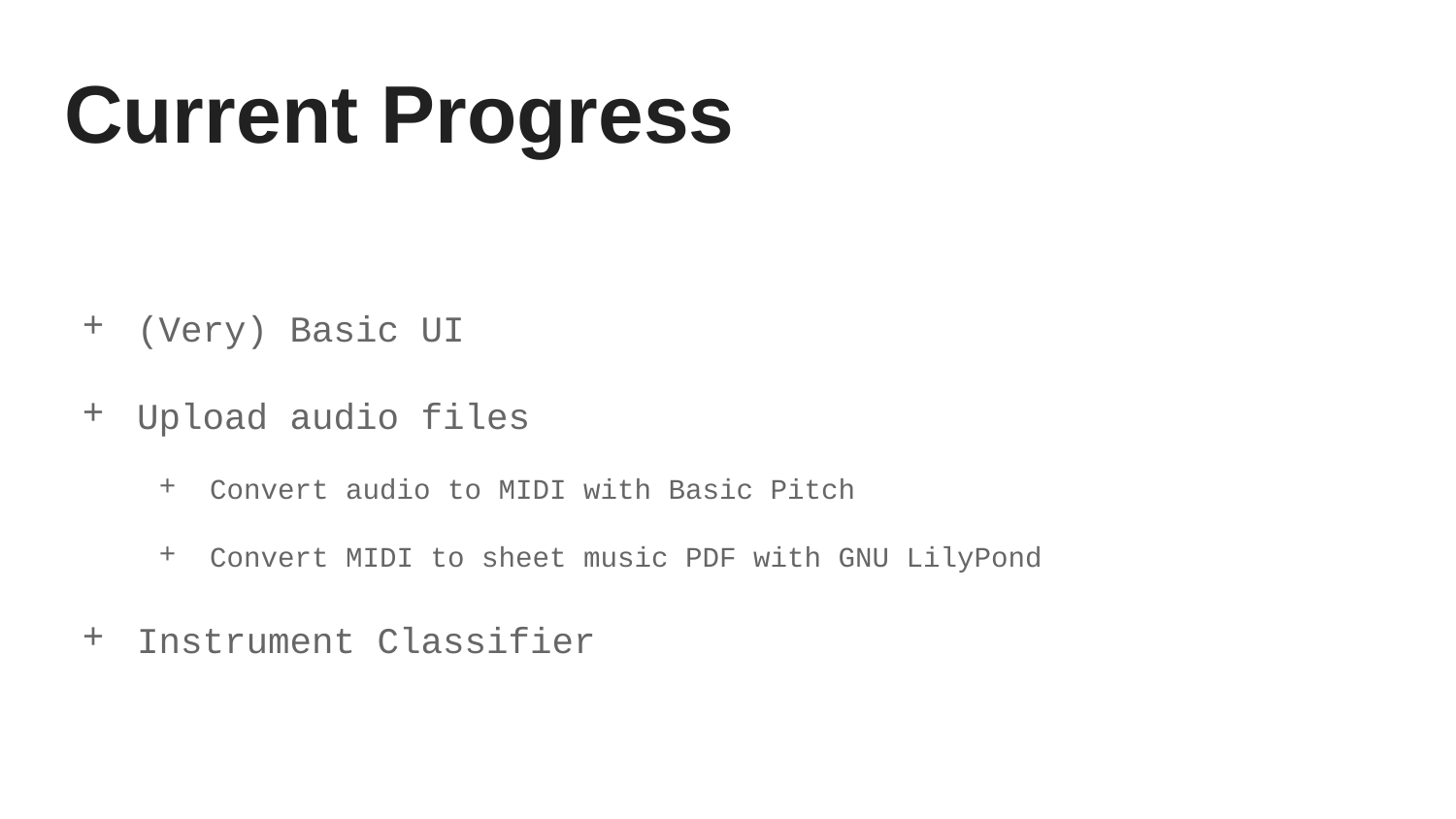

# Current Progress
(Very) Basic UI
Upload audio files
Convert audio to MIDI with Basic Pitch
Convert MIDI to sheet music PDF with GNU LilyPond
Instrument Classifier